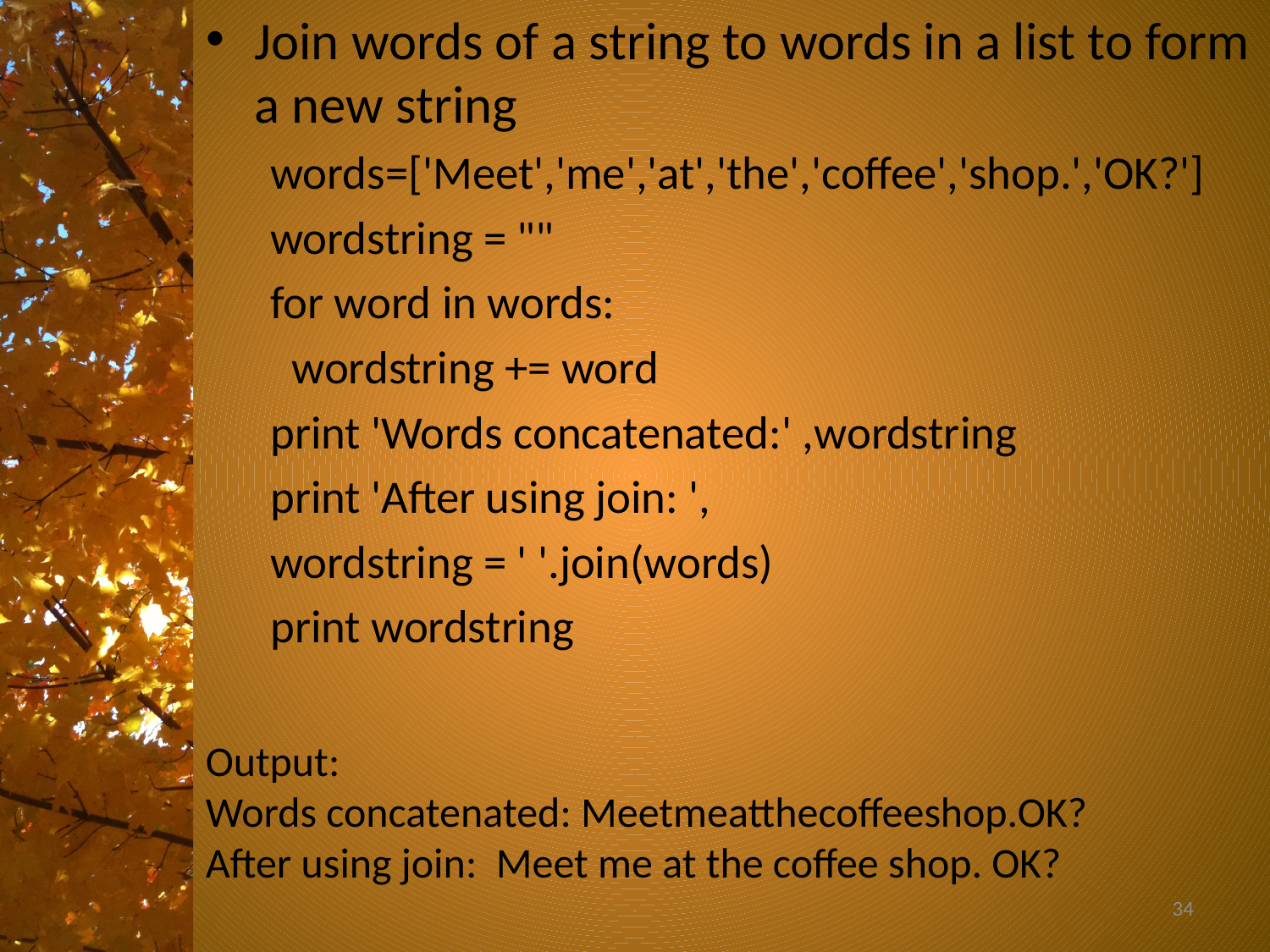

Join words of a string to words in a list to form a new string
words=['Meet','me','at','the','coffee','shop.','OK?']
wordstring = ""
for word in words:
  wordstring += word
print 'Words concatenated:' ,wordstring
print 'After using join: ',
wordstring = ' '.join(words)
print wordstring

Output:
Words concatenated: Meetmeatthecoffeeshop.OK?
After using join:  Meet me at the coffee shop. OK?

34